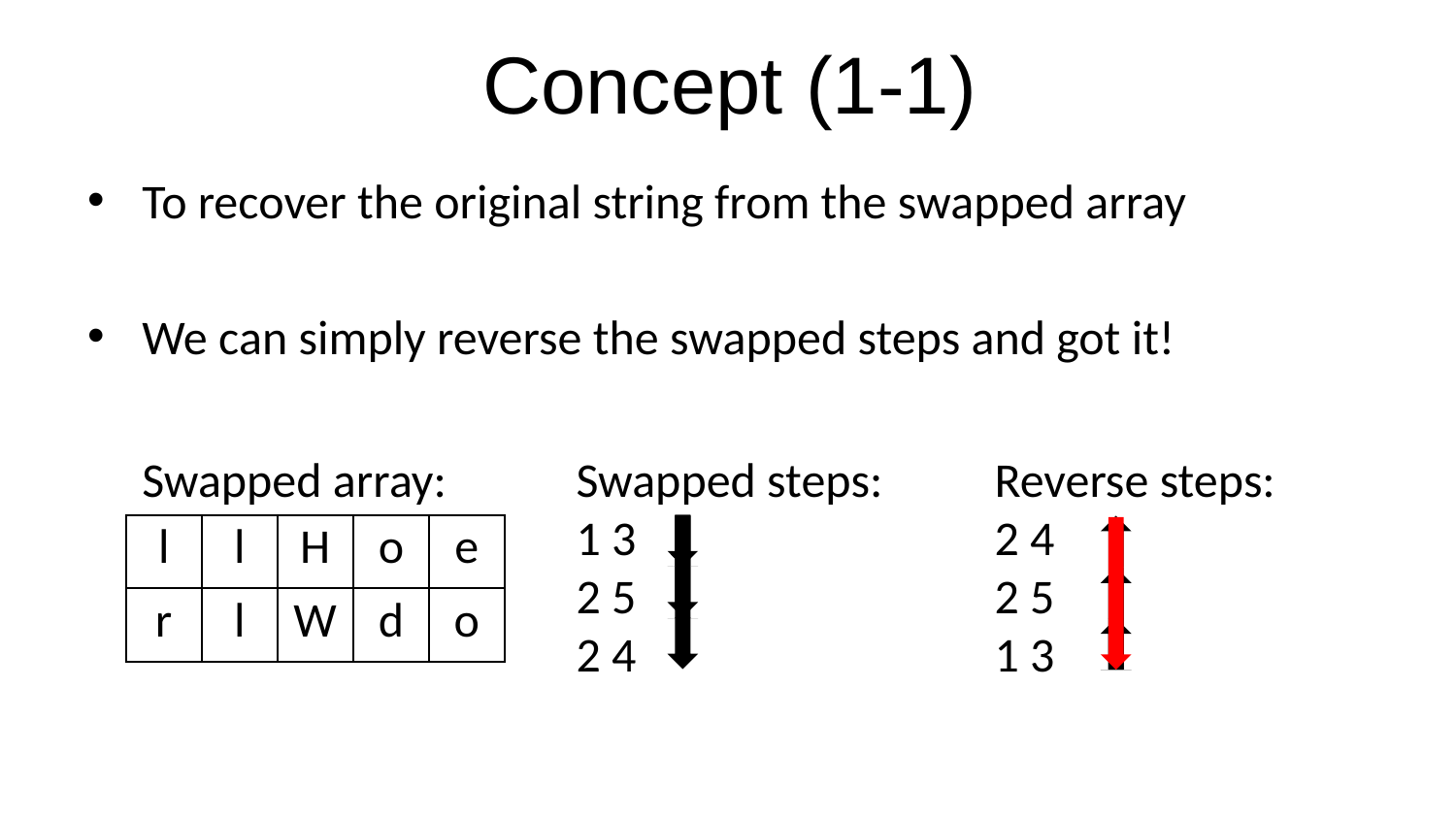

# Concept (1-1)
To recover the original string from the swapped array

We can simply reverse the swapped steps and got it!
Swapped array:
Swapped steps:
1 3
2 5
2 4
Reverse steps:
2 4
2 5
1 3
| l |
| --- |
| r |
| l |
| --- |
| l |
| H |
| --- |
| W |
| o |
| --- |
| d |
| e |
| --- |
| o |